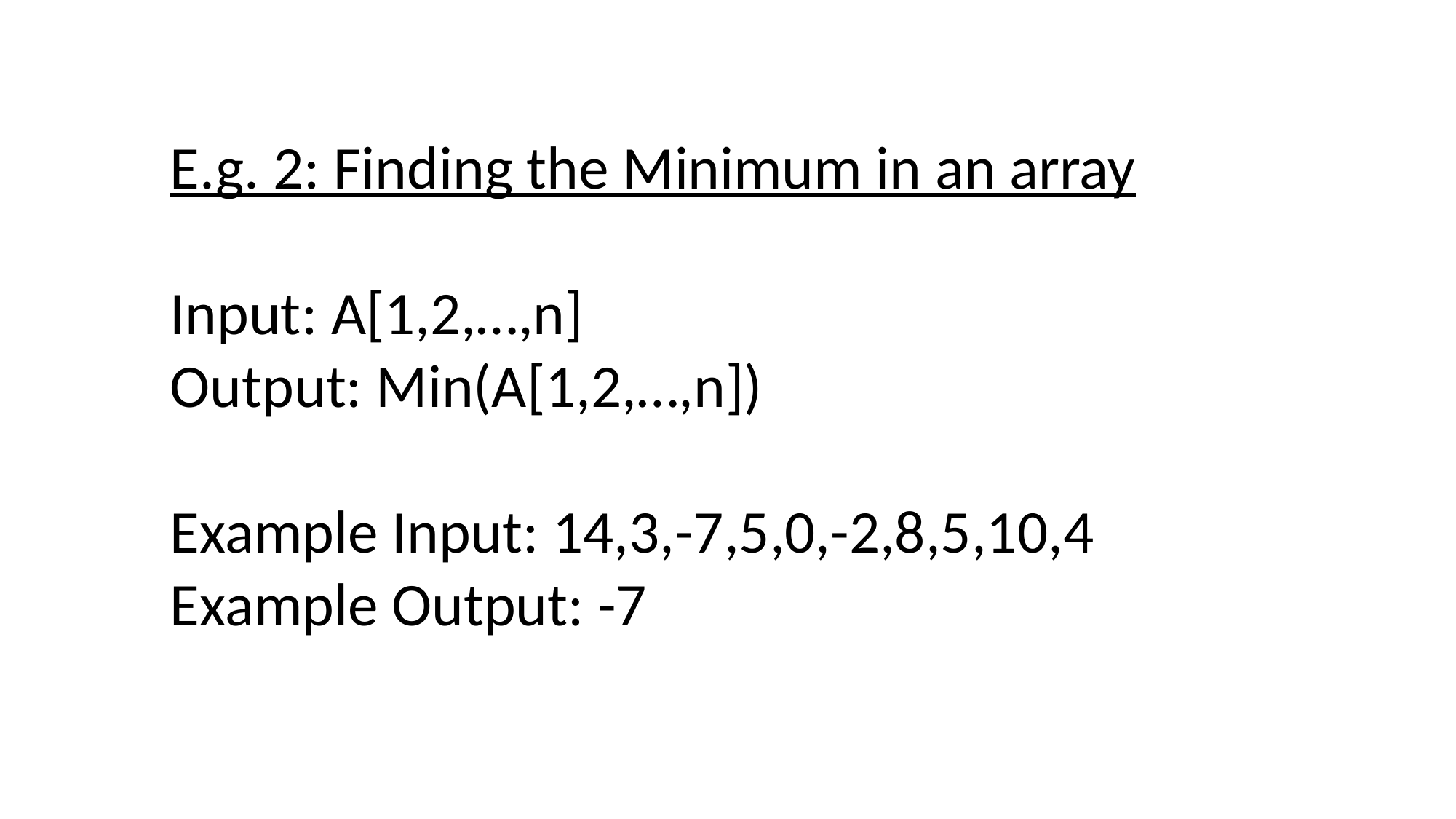

E.g. 2: Finding the Minimum in an array

Input: A[1,2,…,n]
Output: Min(A[1,2,…,n])

Example Input: 14,3,-7,5,0,-2,8,5,10,4
Example Output: -7